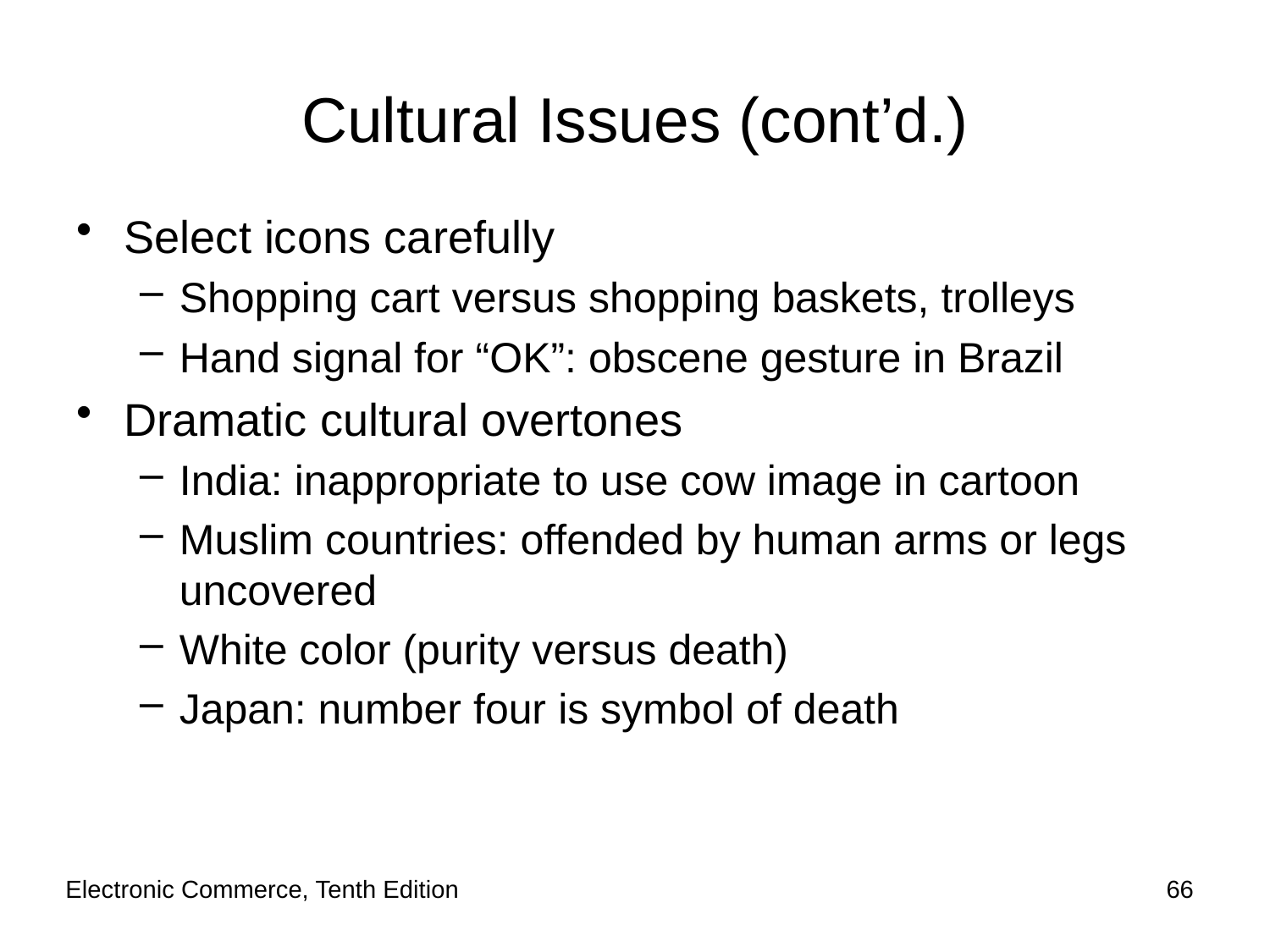

# Cultural Issues (cont’d.)
Select icons carefully
Shopping cart versus shopping baskets, trolleys
Hand signal for “OK”: obscene gesture in Brazil
Dramatic cultural overtones
India: inappropriate to use cow image in cartoon
Muslim countries: offended by human arms or legs uncovered
White color (purity versus death)
Japan: number four is symbol of death
Electronic Commerce, Tenth Edition
66